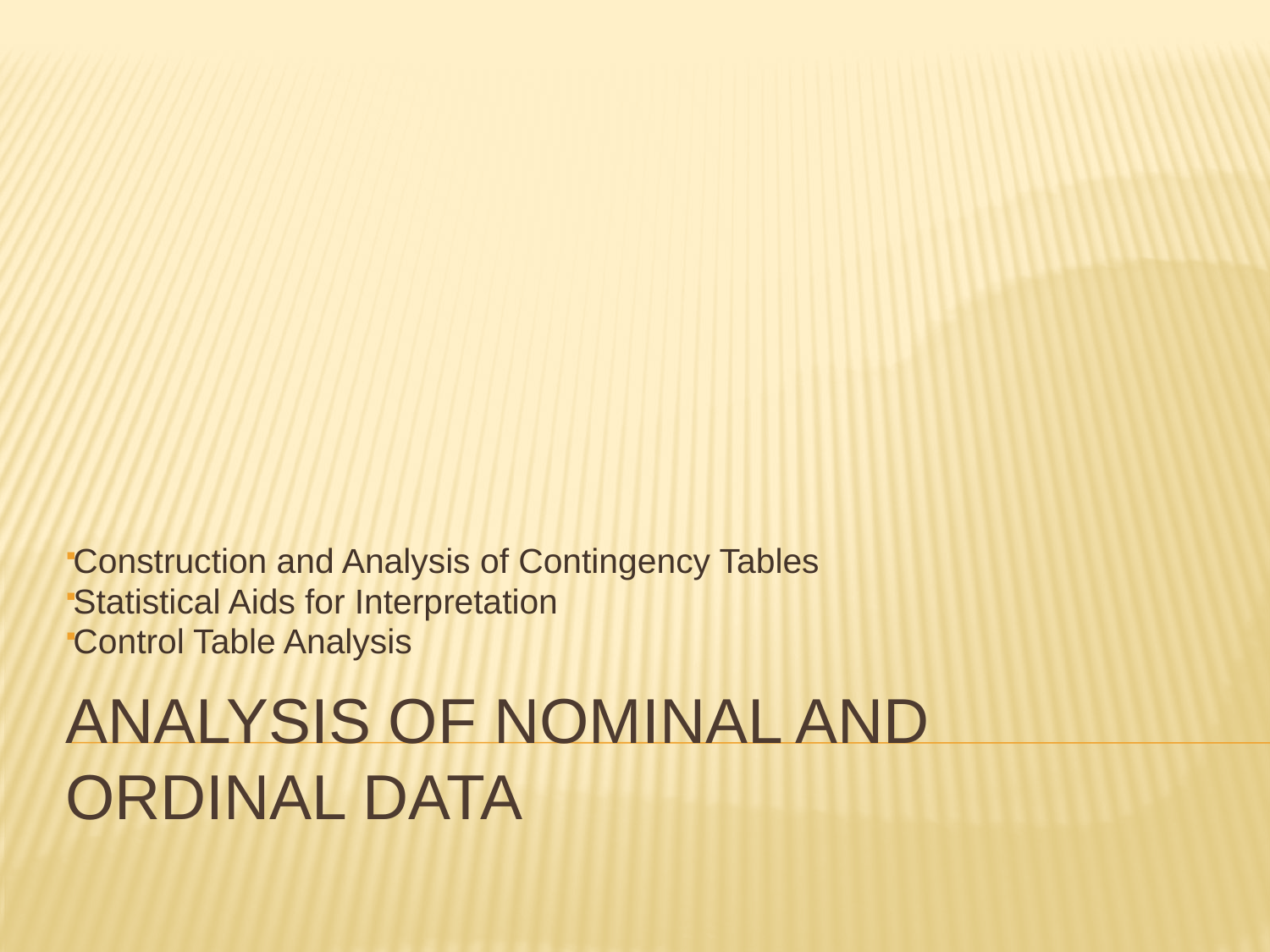

Construction and Analysis of Contingency Tables
Statistical Aids for Interpretation
Control Table Analysis
# Analysis of Nominal and Ordinal Data